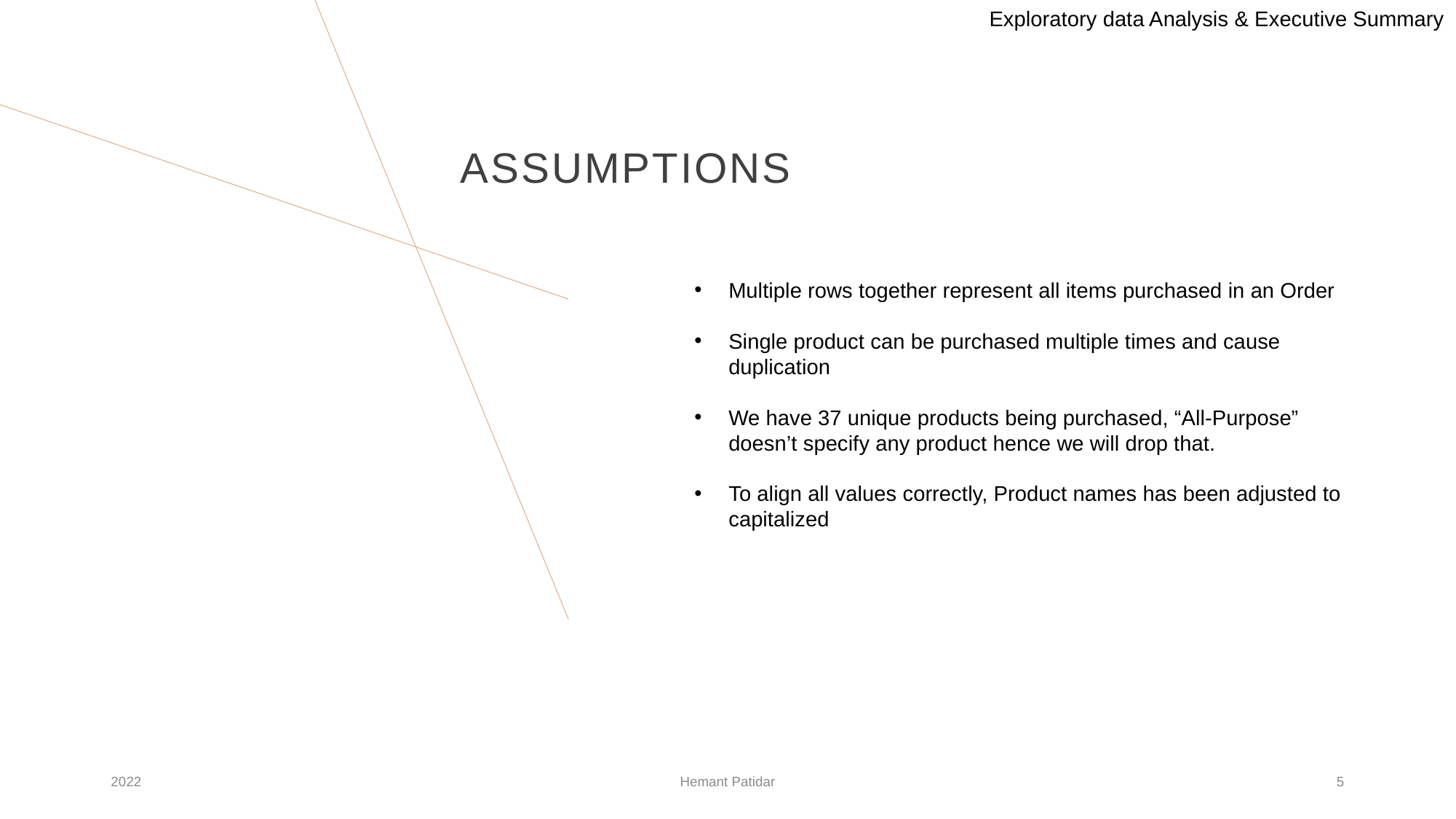

Exploratory data Analysis & Executive Summary
# Assumptions
Multiple rows together represent all items purchased in an Order

Single product can be purchased multiple times and cause duplication

We have 37 unique products being purchased, “All-Purpose” doesn’t specify any product hence we will drop that.

To align all values correctly, Product names has been adjusted to capitalized

2022
Hemant Patidar
5